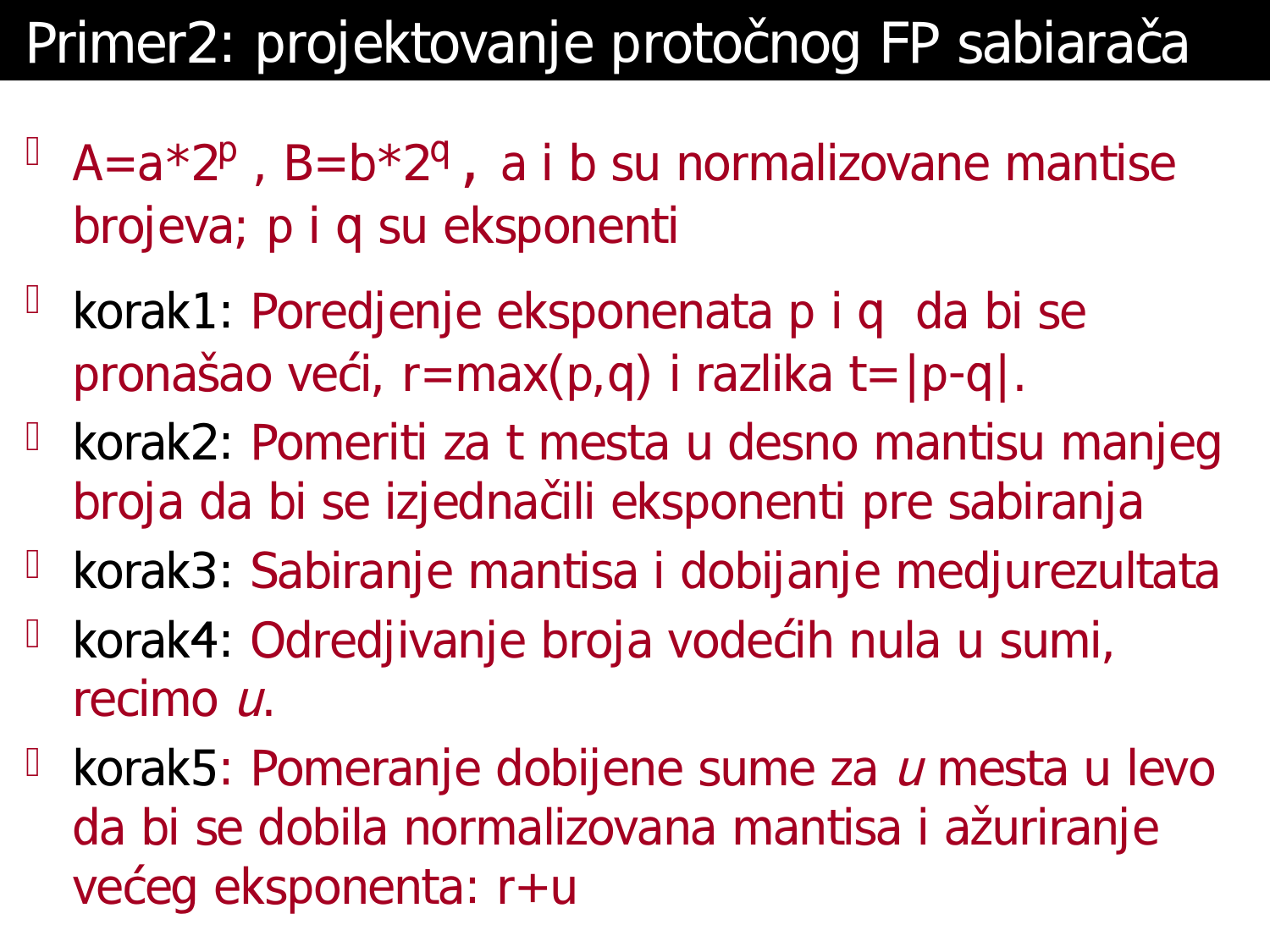

# Primer2: projektovanje protočnog FP sabiarača
A=a*2p , B=b*2q , a i b su normalizovane mantise brojeva; p i q su eksponenti
korak1: Poredjenje eksponenata p i q  da bi se pronašao veći, r=max(p,q) i razlika t=|p-q|.
korak2: Pomeriti za t mesta u desno mantisu manjeg broja da bi se izjednačili eksponenti pre sabiranja
korak3: Sabiranje mantisa i dobijanje medjurezultata
korak4: Odredjivanje broja vodećih nula u sumi, recimo u.
korak5: Pomeranje dobijene sume za u mesta u levo da bi se dobila normalizovana mantisa i ažuriranje većeg eksponenta: r+u